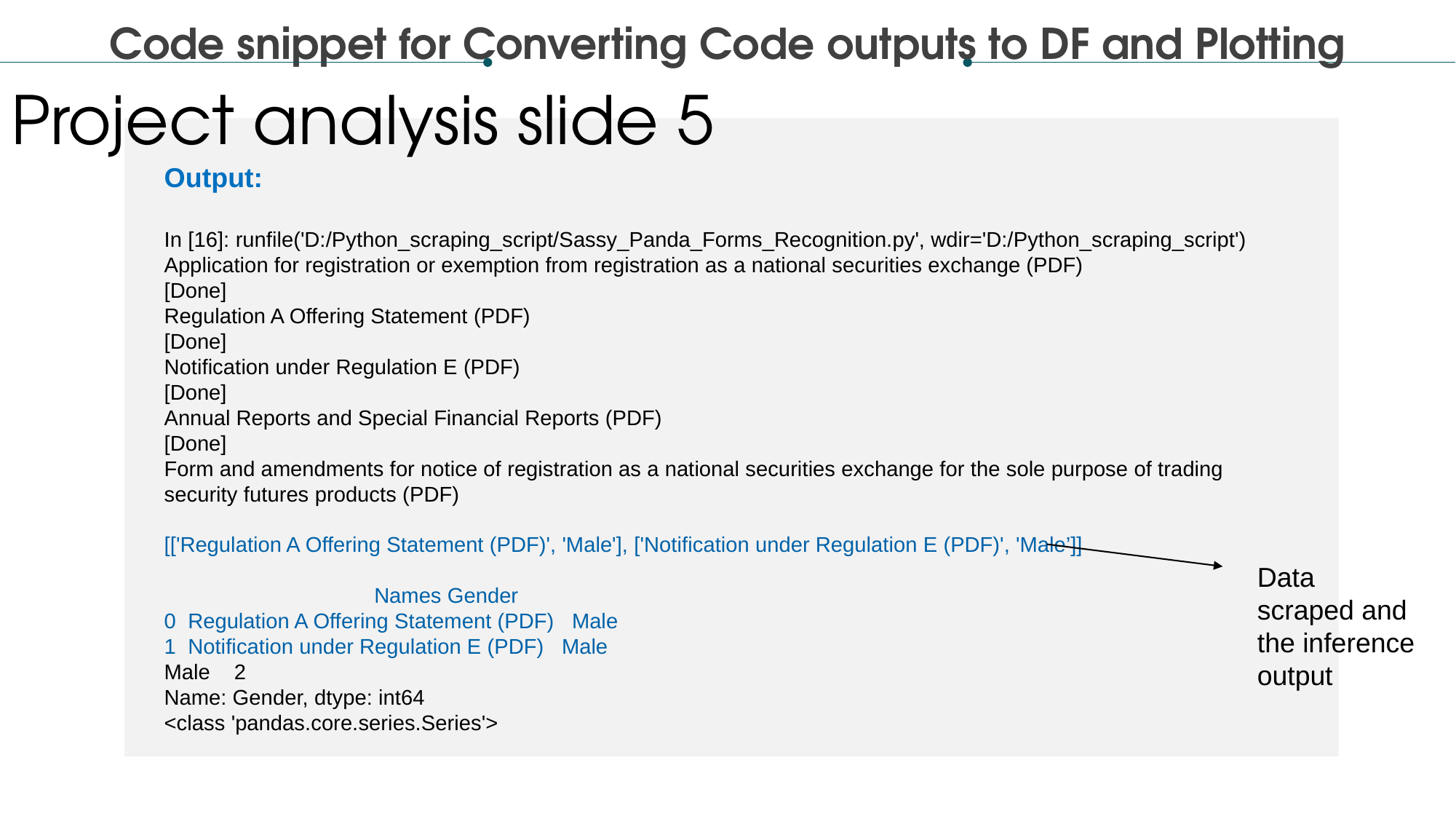

Code snippet for Converting Code outputs to DF and Plotting
Project analysis slide 5

Output:

In [16]: runfile('D:/Python_scraping_script/Sassy_Panda_Forms_Recognition.py', wdir='D:/Python_scraping_script')
Application for registration or exemption from registration as a national securities exchange (PDF)
[Done]
Regulation A Offering Statement (PDF)
[Done]
Notification under Regulation E (PDF)
[Done]
Annual Reports and Special Financial Reports (PDF)
[Done]
Form and amendments for notice of registration as a national securities exchange for the sole purpose of trading security futures products (PDF)

[['Regulation A Offering Statement (PDF)', 'Male'], ['Notification under Regulation E (PDF)', 'Male’]]

                                   Names Gender
0  Regulation A Offering Statement (PDF)   Male
1  Notification under Regulation E (PDF)   Male
Male    2
Name: Gender, dtype: int64
<class 'pandas.core.series.Series'>
Data scraped and the inference output